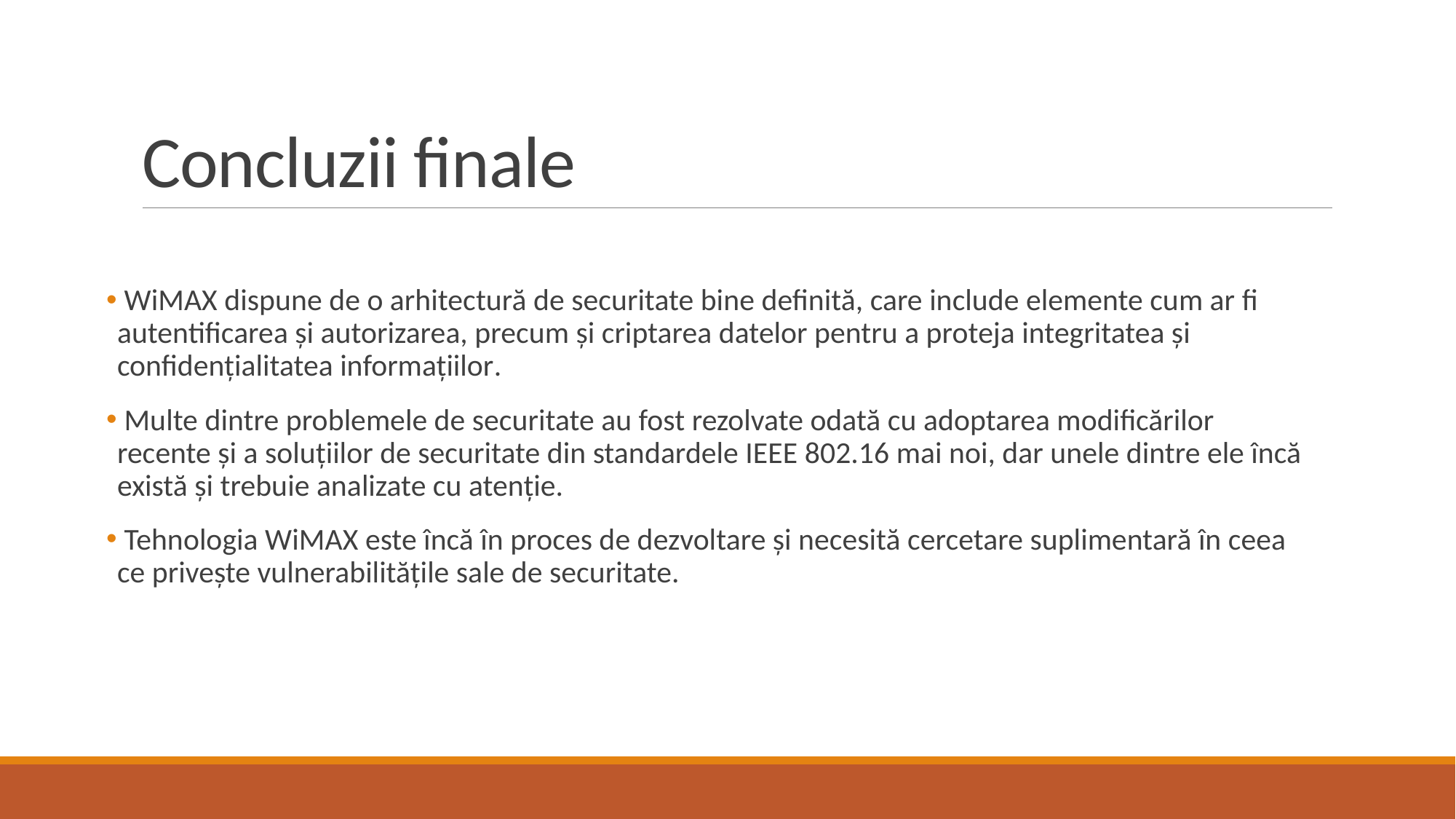

# Concluzii finale
 WiMAX dispune de o arhitectură de securitate bine definită, care include elemente cum ar fi autentificarea și autorizarea, precum și criptarea datelor pentru a proteja integritatea și confidențialitatea informațiilor.
 Multe dintre problemele de securitate au fost rezolvate odată cu adoptarea modificărilor recente și a soluțiilor de securitate din standardele IEEE 802.16 mai noi, dar unele dintre ele încă există și trebuie analizate cu atenție.
 Tehnologia WiMAX este încă în proces de dezvoltare și necesită cercetare suplimentară în ceea ce privește vulnerabilitățile sale de securitate.